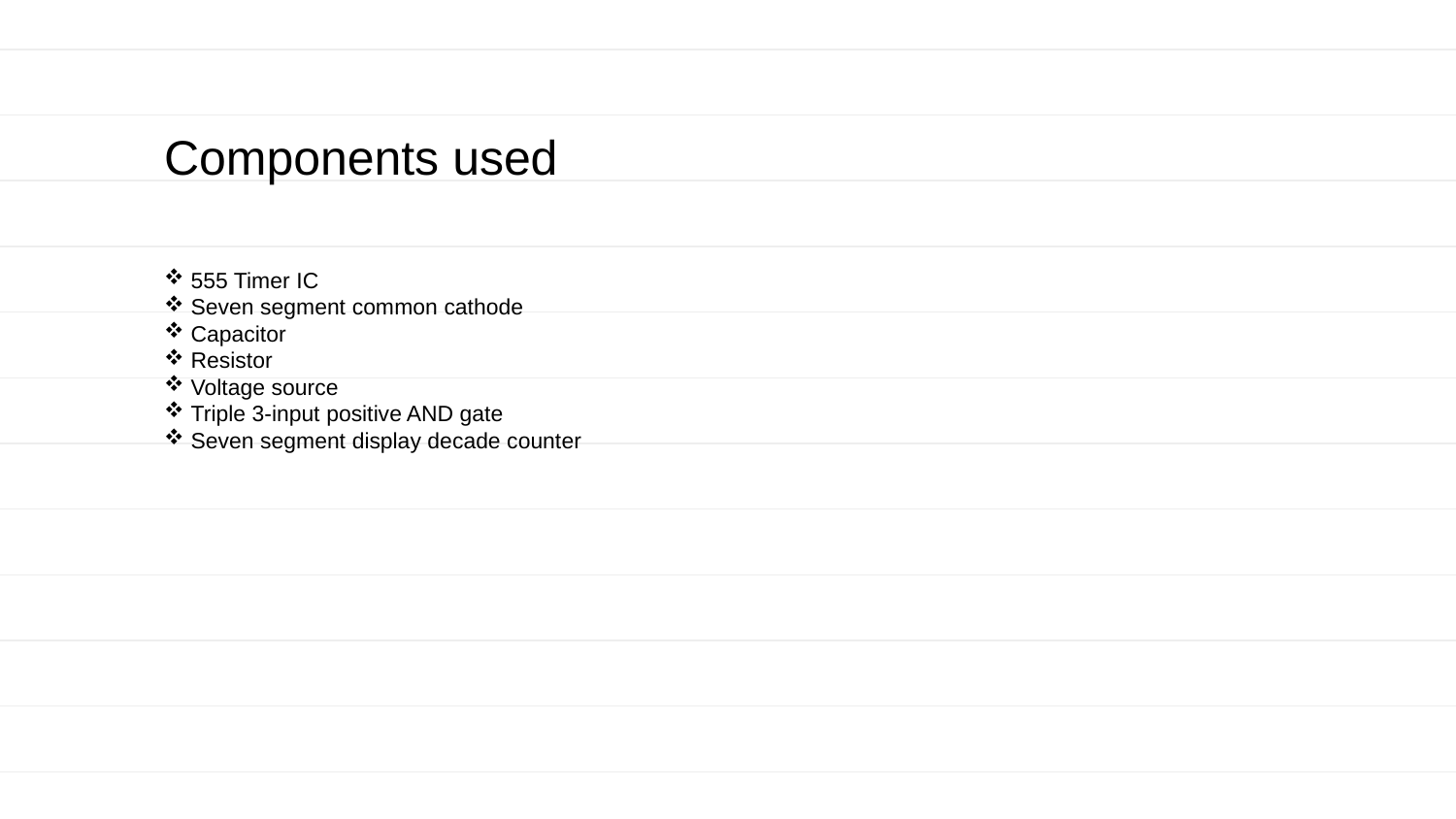

# Components used
 555 Timer IC
 Seven segment common cathode
 Capacitor
 Resistor
 Voltage source
 Triple 3-input positive AND gate
 Seven segment display decade counter